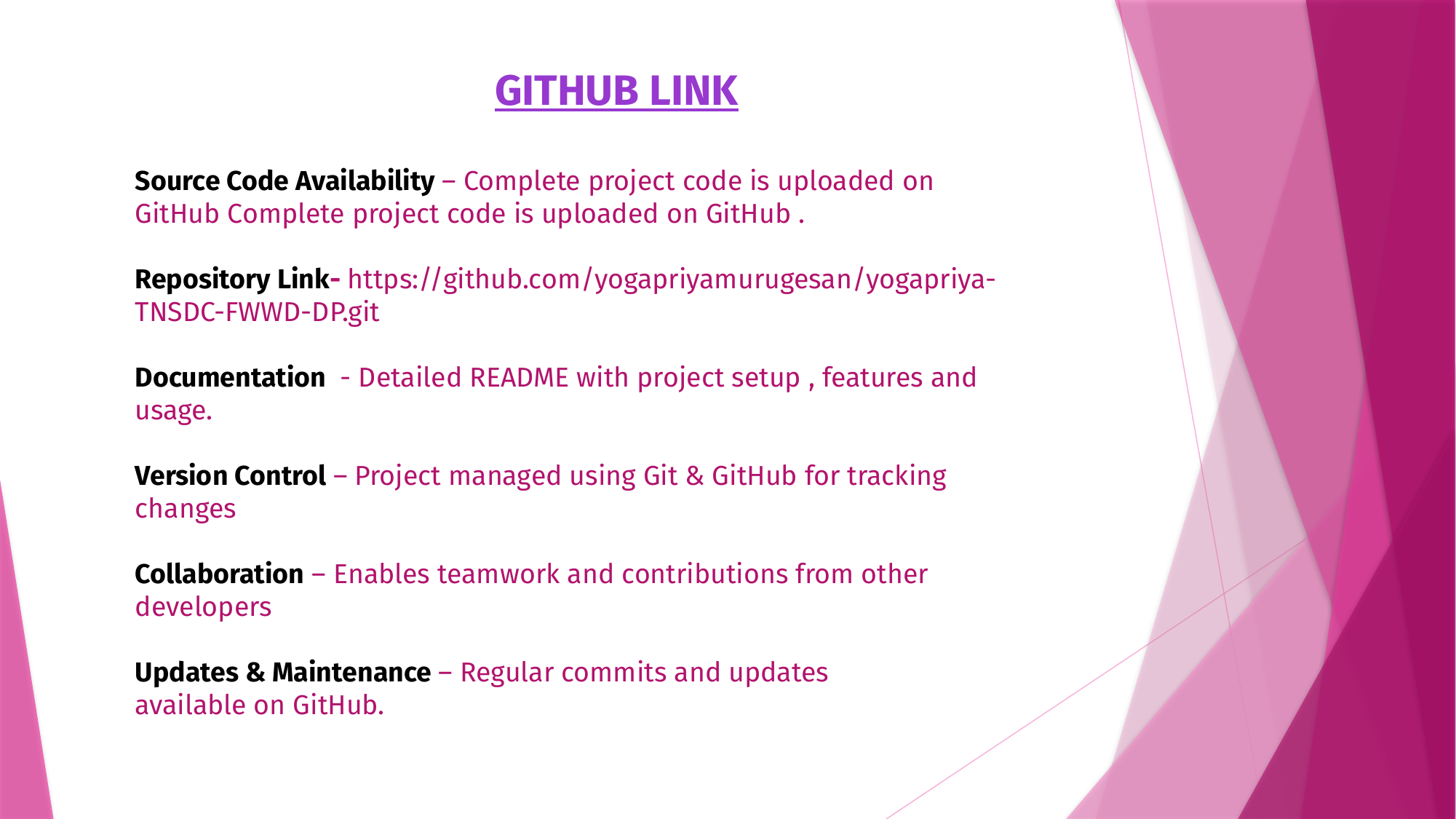

GITHUB LINK
Source Code Availability – Complete project code is uploaded on GitHub Complete project code is uploaded on GitHub .

Repository Link- https://github.com/yogapriyamurugesan/yogapriya-TNSDC-FWWD-DP.git

Documentation  - Detailed README with project setup , features and usage.

Version Control – Project managed using Git & GitHub for tracking changes

Collaboration – Enables teamwork and contributions from other developers

Updates & Maintenance – Regular commits and updates available on GitHub.